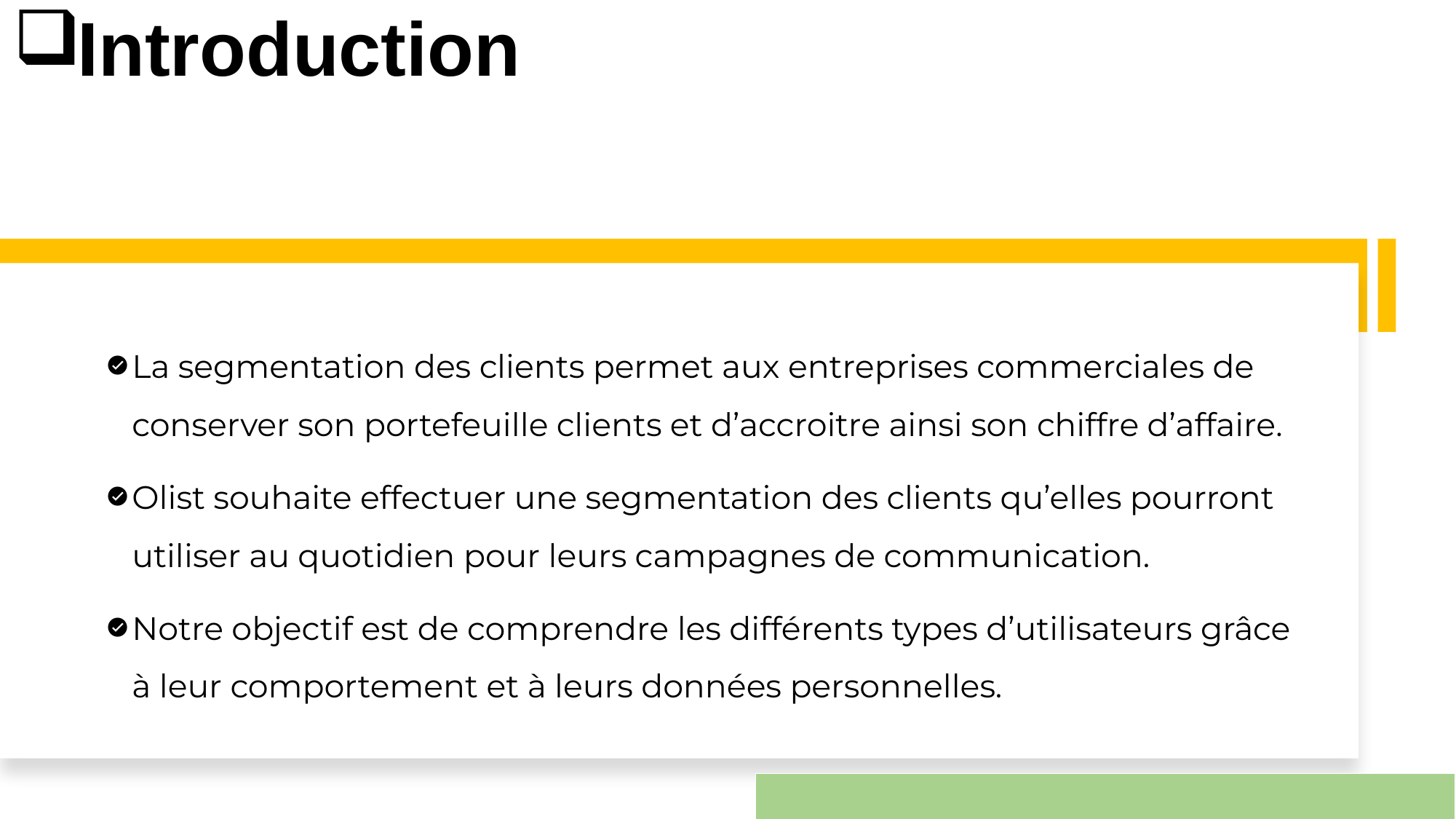

# Introduction

La segmentation des clients permet aux entreprises commerciales de conserver son portefeuille clients et d’accroitre ainsi son chiffre d’affaire.
Olist souhaite effectuer une segmentation des clients qu’elles pourront utiliser au quotidien pour leurs campagnes de communication.
Notre objectif est de comprendre les différents types d’utilisateurs grâce à leur comportement et à leurs données personnelles.